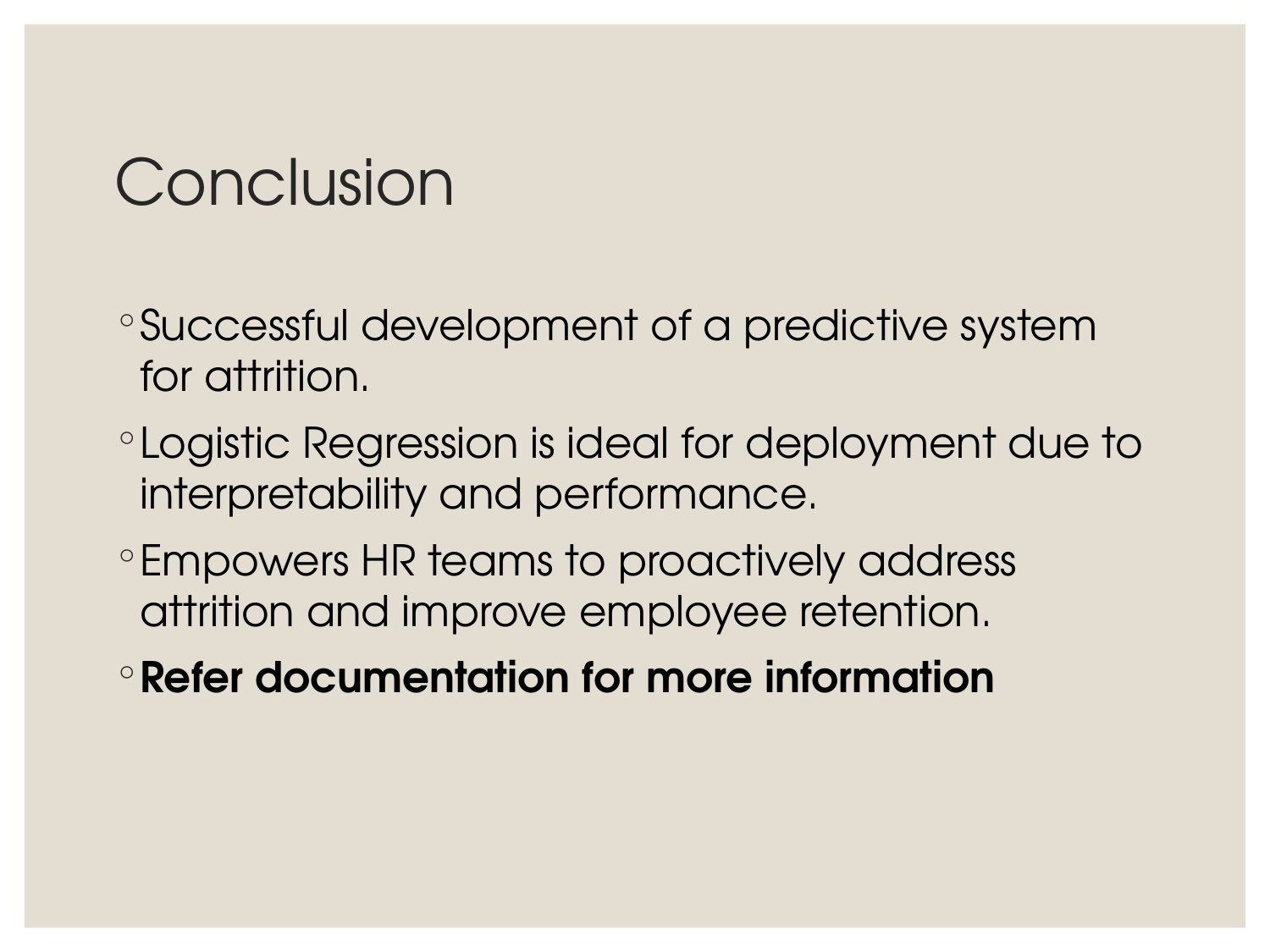

# Conclusion
Successful development of a predictive system for attrition.
Logistic Regression is ideal for deployment due to interpretability and performance.
Empowers HR teams to proactively address attrition and improve employee retention.
Refer documentation for more information